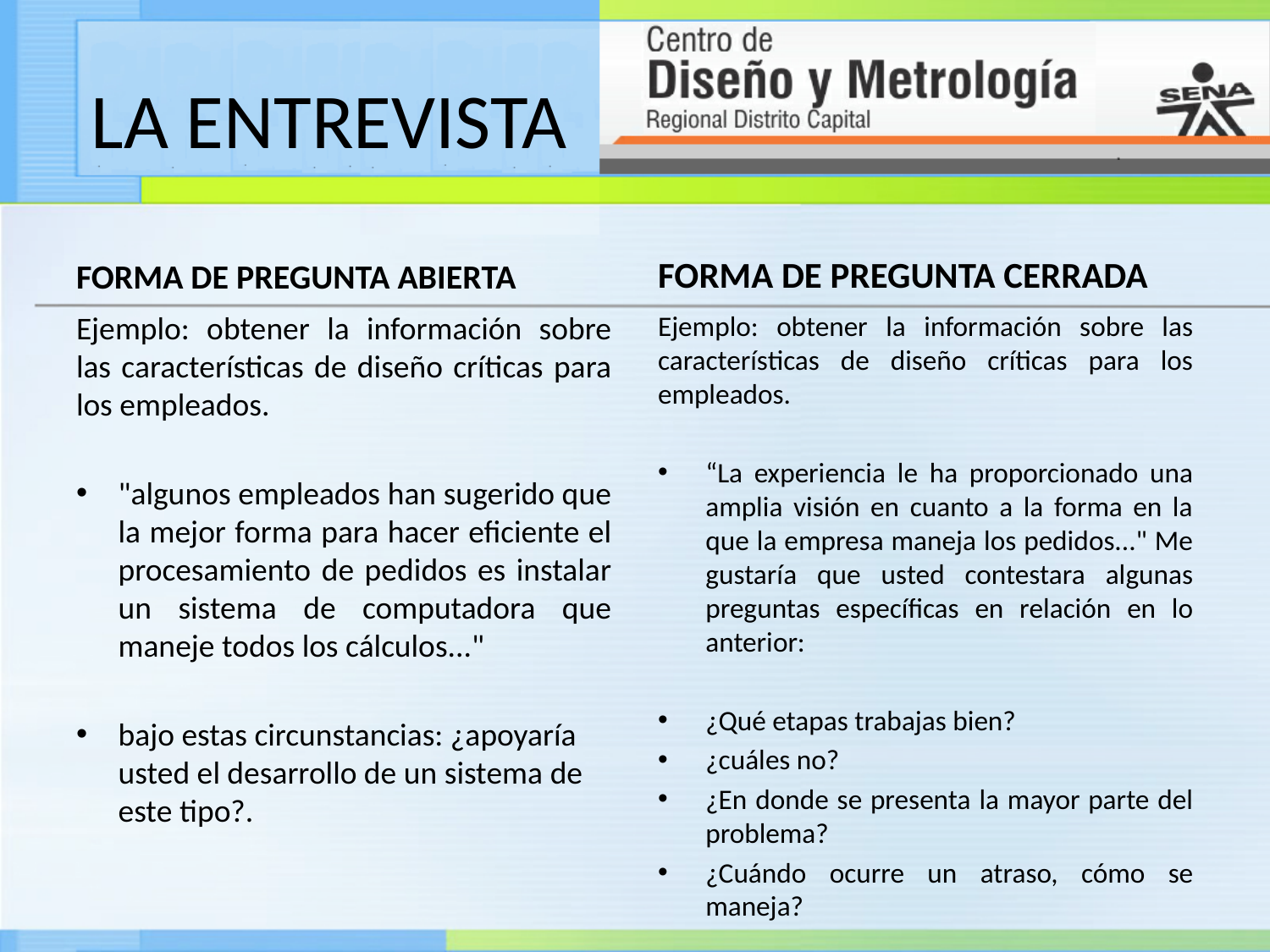

# LA ENTREVISTA
FORMA DE PREGUNTA ABIERTA
FORMA DE PREGUNTA CERRADA
Ejemplo: obtener la información sobre las características de diseño críticas para los empleados.

“La experiencia le ha proporcionado una amplia visión en cuanto a la forma en la que la empresa maneja los pedidos..." Me gustaría que usted contestara algunas preguntas específicas en relación en lo anterior:

¿Qué etapas trabajas bien?
¿cuáles no?
¿En donde se presenta la mayor parte del problema?
¿Cuándo ocurre un atraso, cómo se maneja?
Ejemplo: obtener la información sobre las características de diseño críticas para los empleados.

"algunos empleados han sugerido que la mejor forma para hacer eficiente el procesamiento de pedidos es instalar un sistema de computadora que maneje todos los cálculos..."

bajo estas circunstancias: ¿apoyaría usted el desarrollo de un sistema de este tipo?.